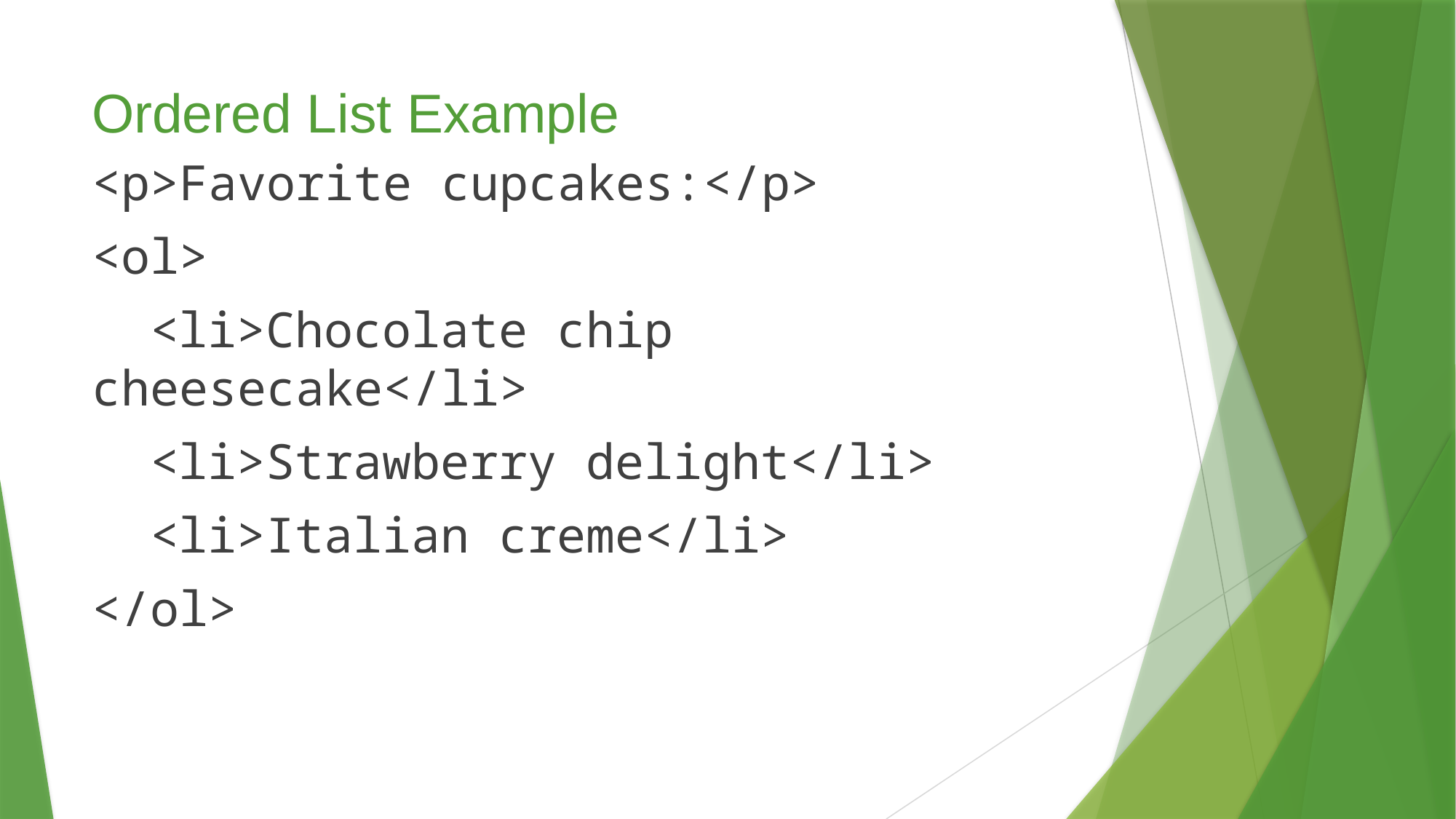

# Ordered List Example
<p>Favorite cupcakes:</p>
<ol>
  <li>Chocolate chip cheesecake</li>
  <li>Strawberry delight</li>
  <li>Italian creme</li>
</ol>